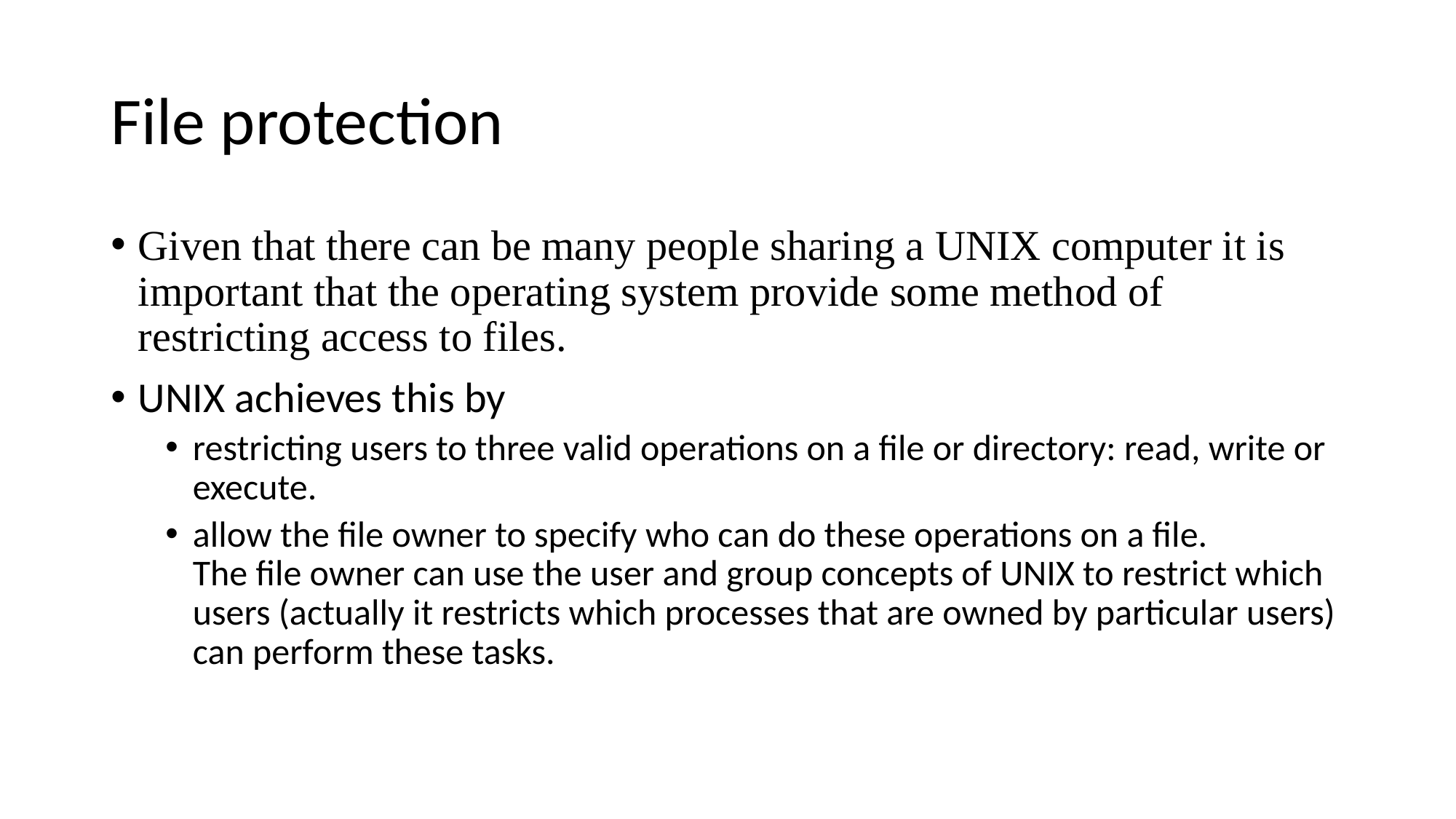

# File protection
Given that there can be many people sharing a UNIX computer it is important that the operating system provide some method of restricting access to files.
UNIX achieves this by
restricting users to three valid operations on a file or directory: read, write or execute.
allow the file owner to specify who can do these operations on a file.
The file owner can use the user and group concepts of UNIX to restrict which users (actually it restricts which processes that are owned by particular users) can perform these tasks.